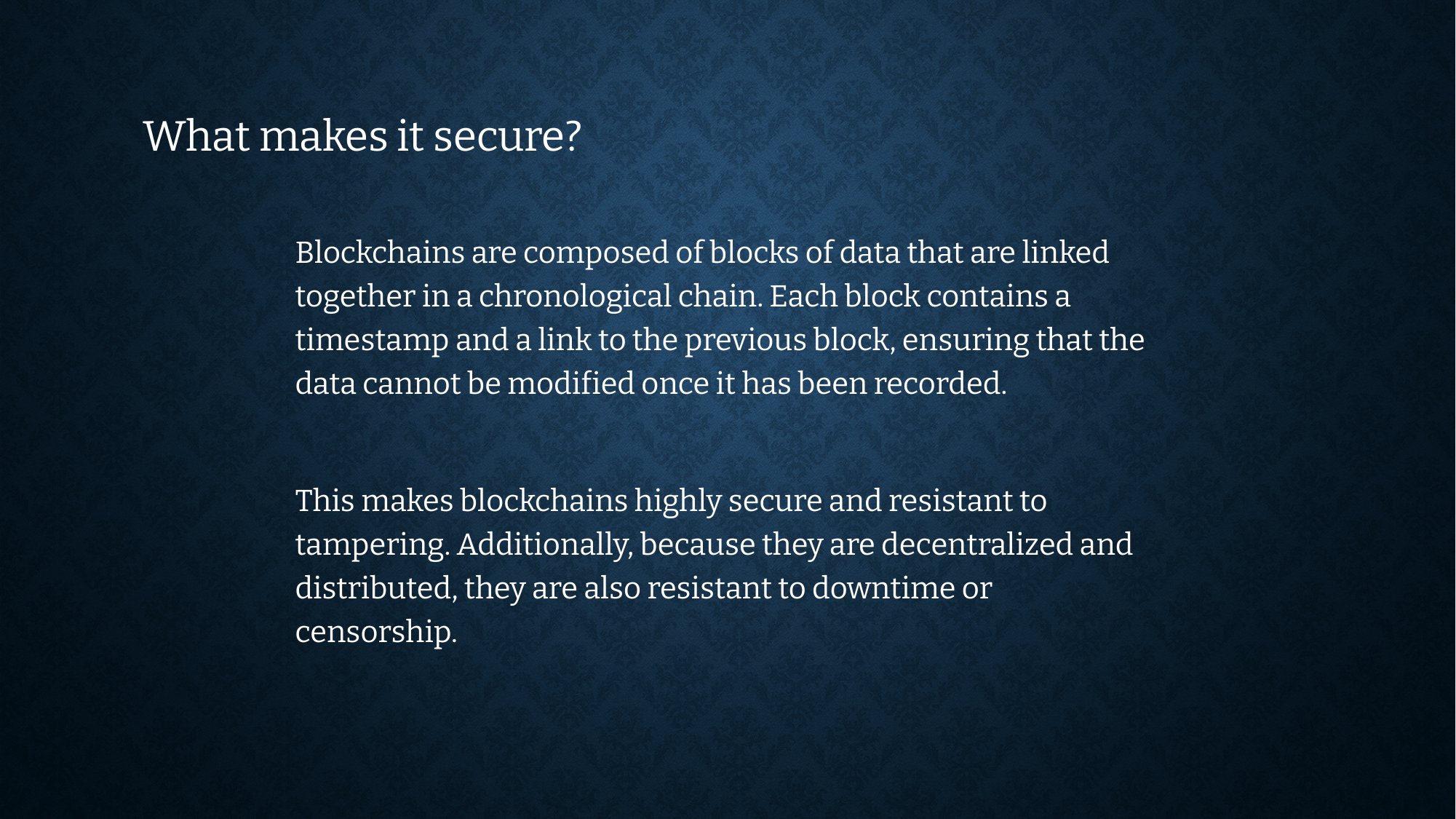

What makes it secure?
Blockchains are composed of blocks of data that are linked together in a chronological chain. Each block contains a timestamp and a link to the previous block, ensuring that the data cannot be modified once it has been recorded.

This makes blockchains highly secure and resistant to tampering. Additionally, because they are decentralized and distributed, they are also resistant to downtime or censorship.